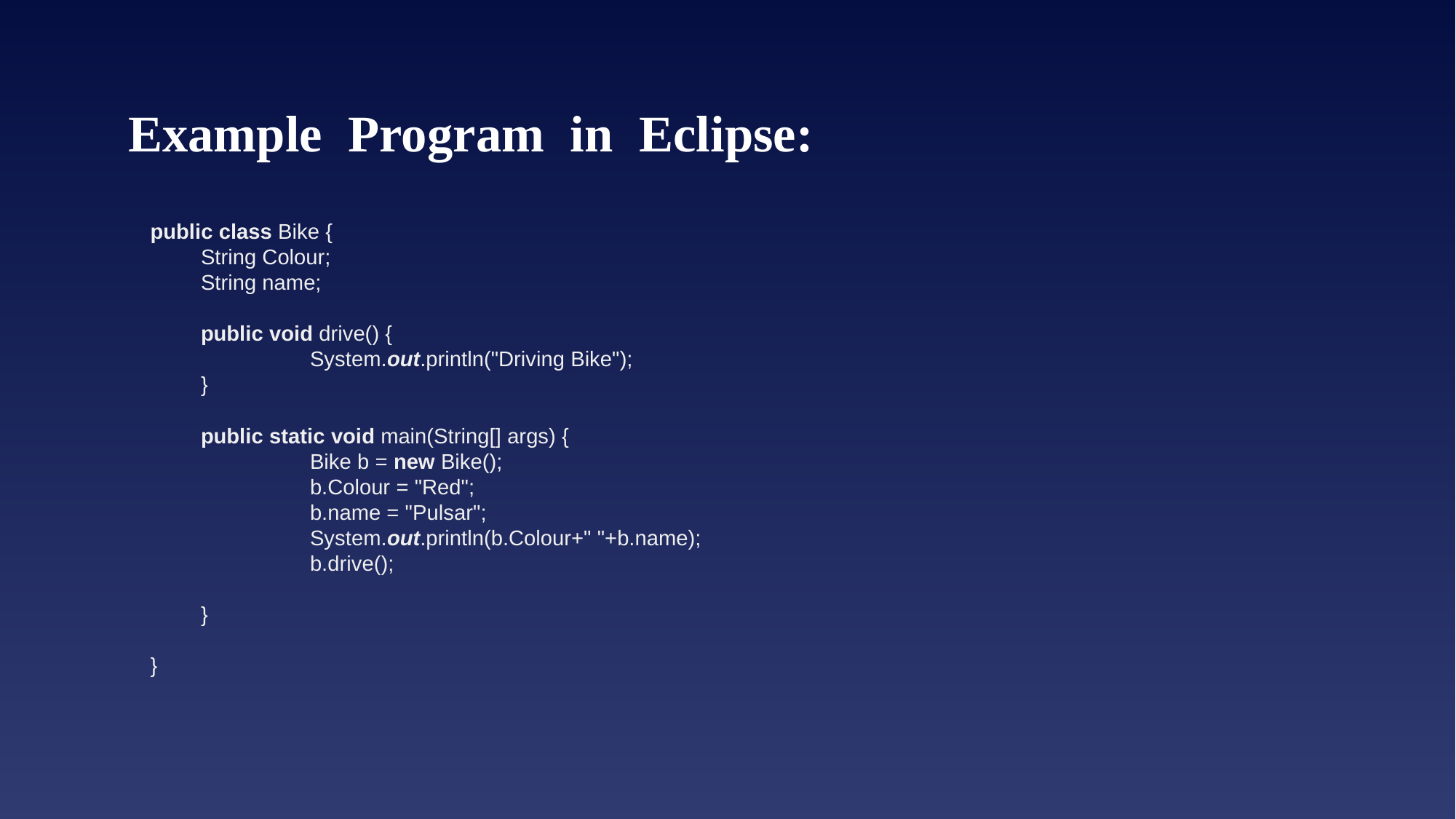

# Example  Program  in  Eclipse:
public class Bike {
	String Colour;
	String name;

	public void drive() {
		System.out.println("Driving Bike");
	}

	public static void main(String[] args) {
		Bike b = new Bike();
		b.Colour = "Red";
		b.name = "Pulsar";
		System.out.println(b.Colour+" "+b.name);
		b.drive();

	}

}